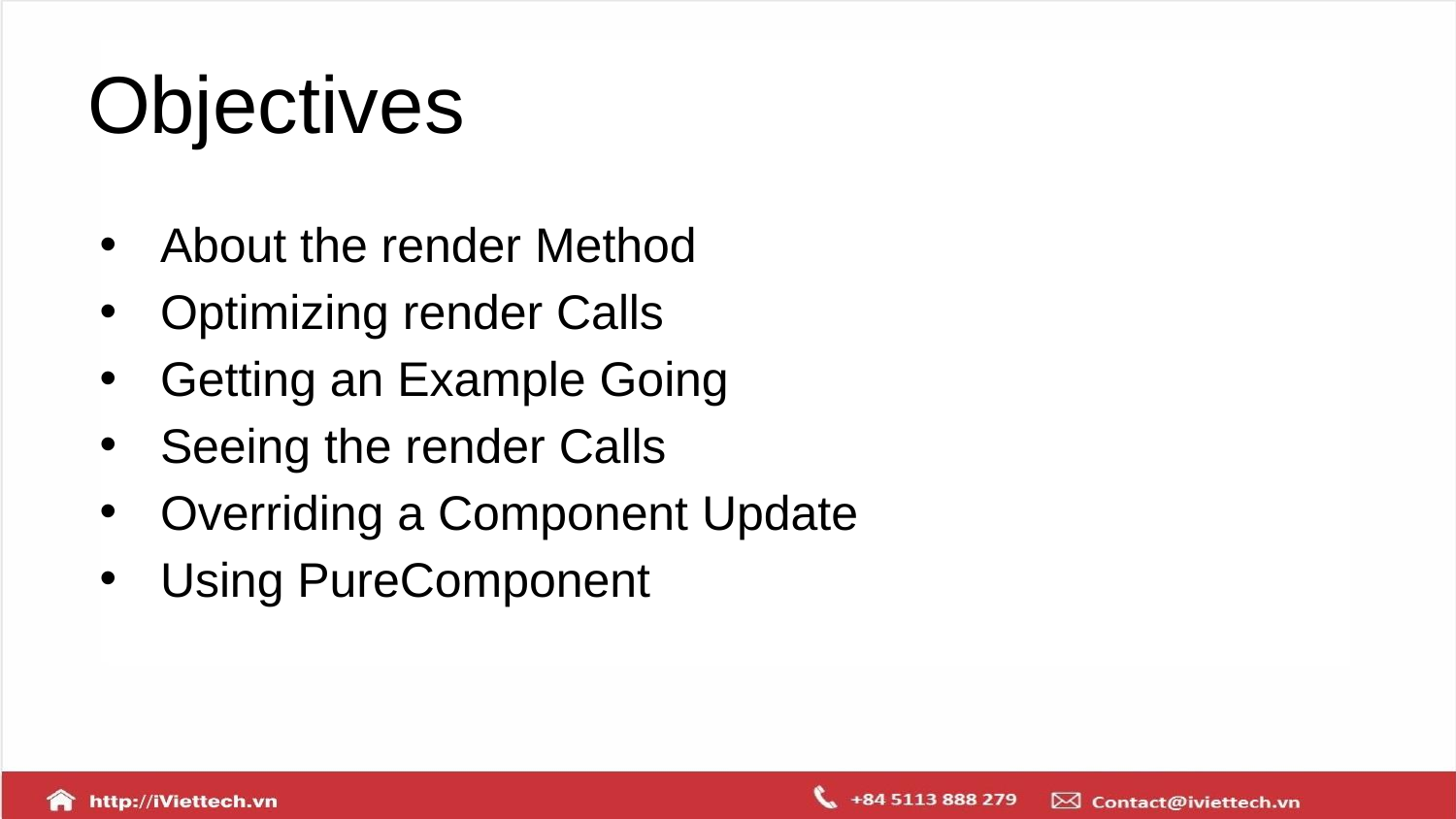

# Objectives
About the render Method
Optimizing render Calls
Getting an Example Going
Seeing the render Calls
Overriding a Component Update
Using PureComponent